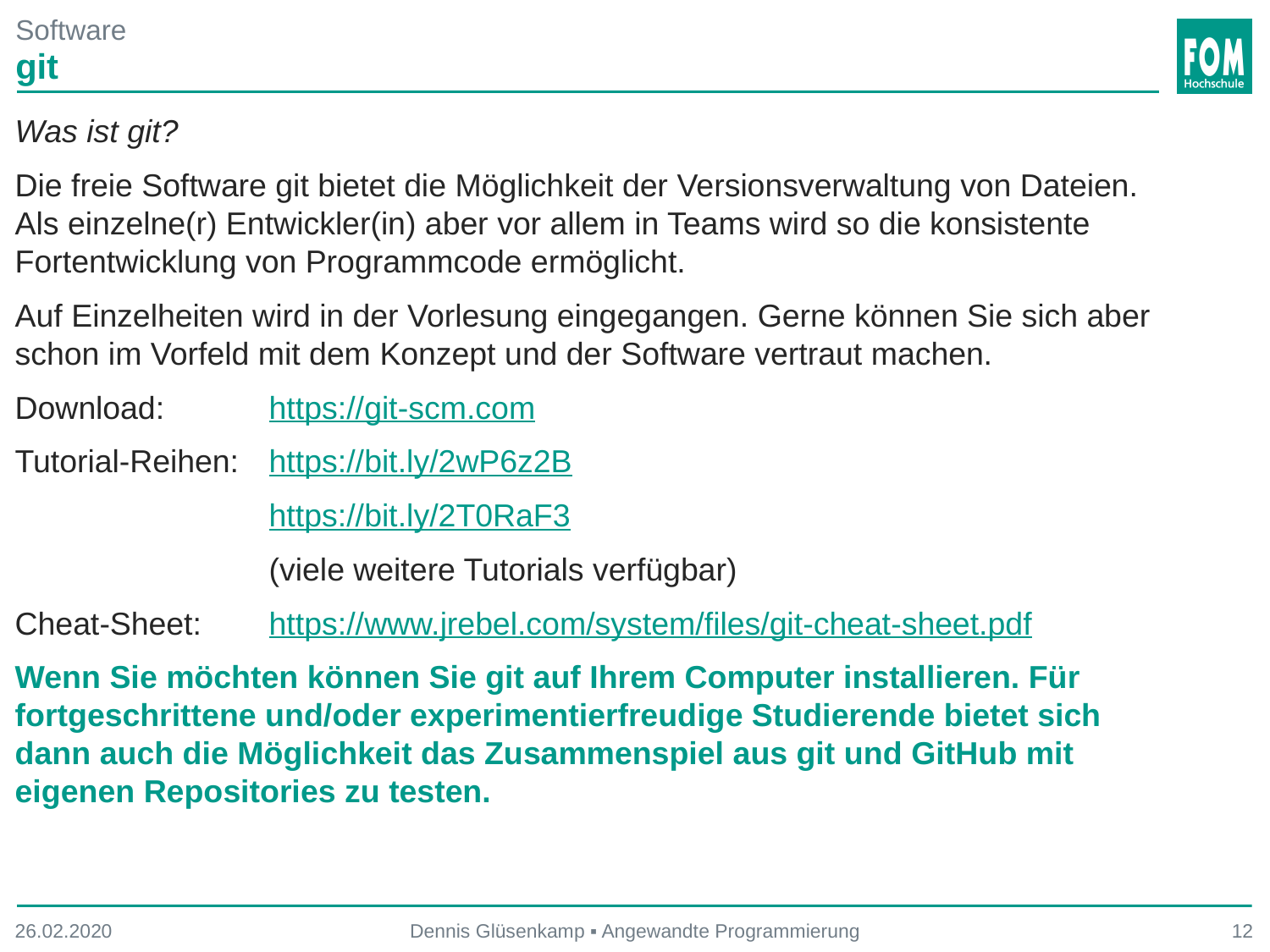

# Software
git
Was ist git?
Die freie Software git bietet die Möglichkeit der Versionsverwaltung von Dateien. Als einzelne(r) Entwickler(in) aber vor allem in Teams wird so die konsistente Fortentwicklung von Programmcode ermöglicht.
Auf Einzelheiten wird in der Vorlesung eingegangen. Gerne können Sie sich aber schon im Vorfeld mit dem Konzept und der Software vertraut machen.
Download:	https://git-scm.com
Tutorial-Reihen:	https://bit.ly/2wP6z2B
		https://bit.ly/2T0RaF3
		(viele weitere Tutorials verfügbar)
Cheat-Sheet:	https://www.jrebel.com/system/files/git-cheat-sheet.pdf
Wenn Sie möchten können Sie git auf Ihrem Computer installieren. Für fortgeschrittene und/oder experimentierfreudige Studierende bietet sich dann auch die Möglichkeit das Zusammenspiel aus git und GitHub mit eigenen Repositories zu testen.
26.02.2020
Dennis Glüsenkamp ▪ Angewandte Programmierung
12